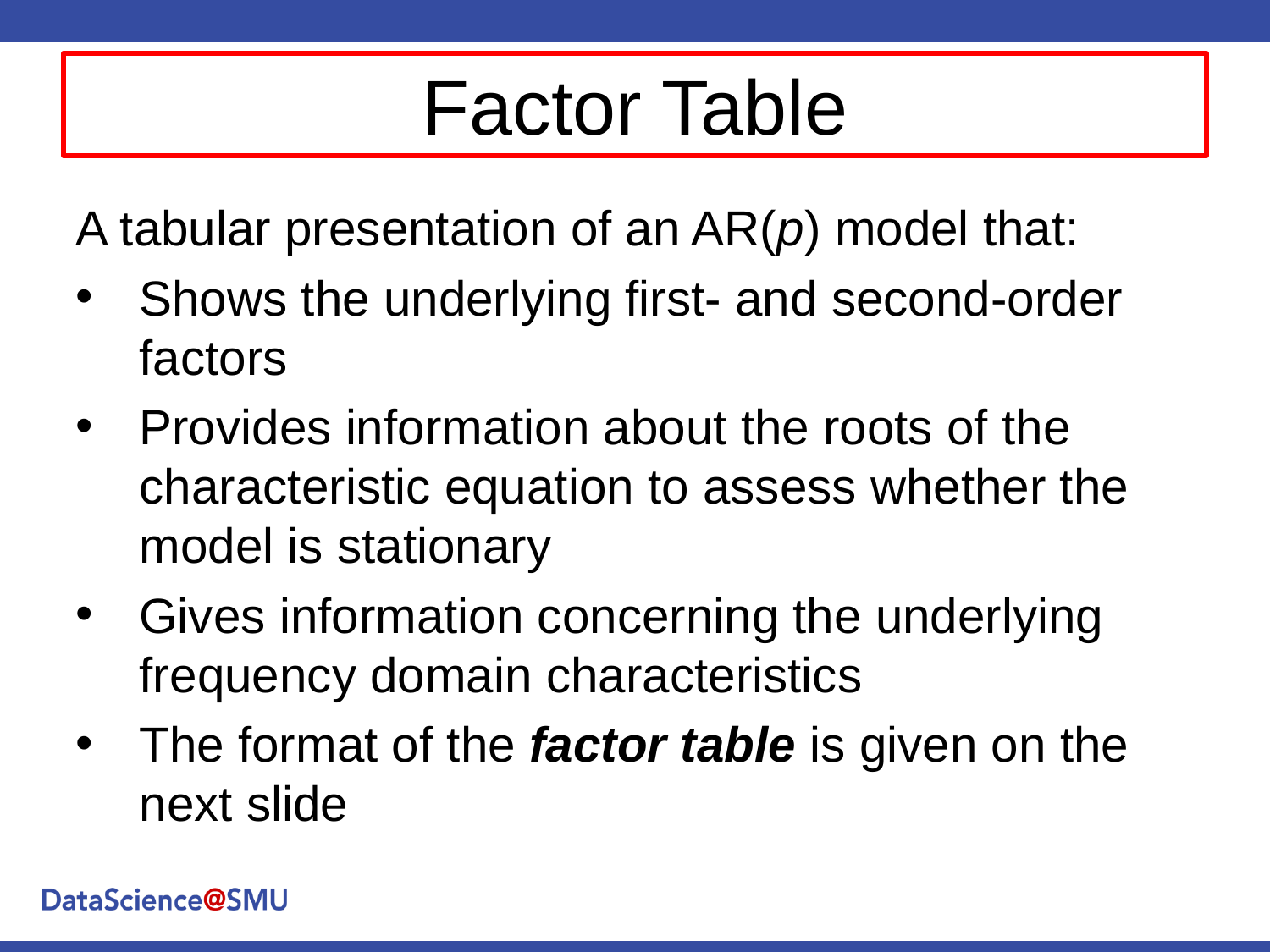

# Factor Table
A tabular presentation of an AR(p) model that:
Shows the underlying first- and second-order factors
Provides information about the roots of the characteristic equation to assess whether the model is stationary
Gives information concerning the underlying frequency domain characteristics
The format of the factor table is given on the next slide